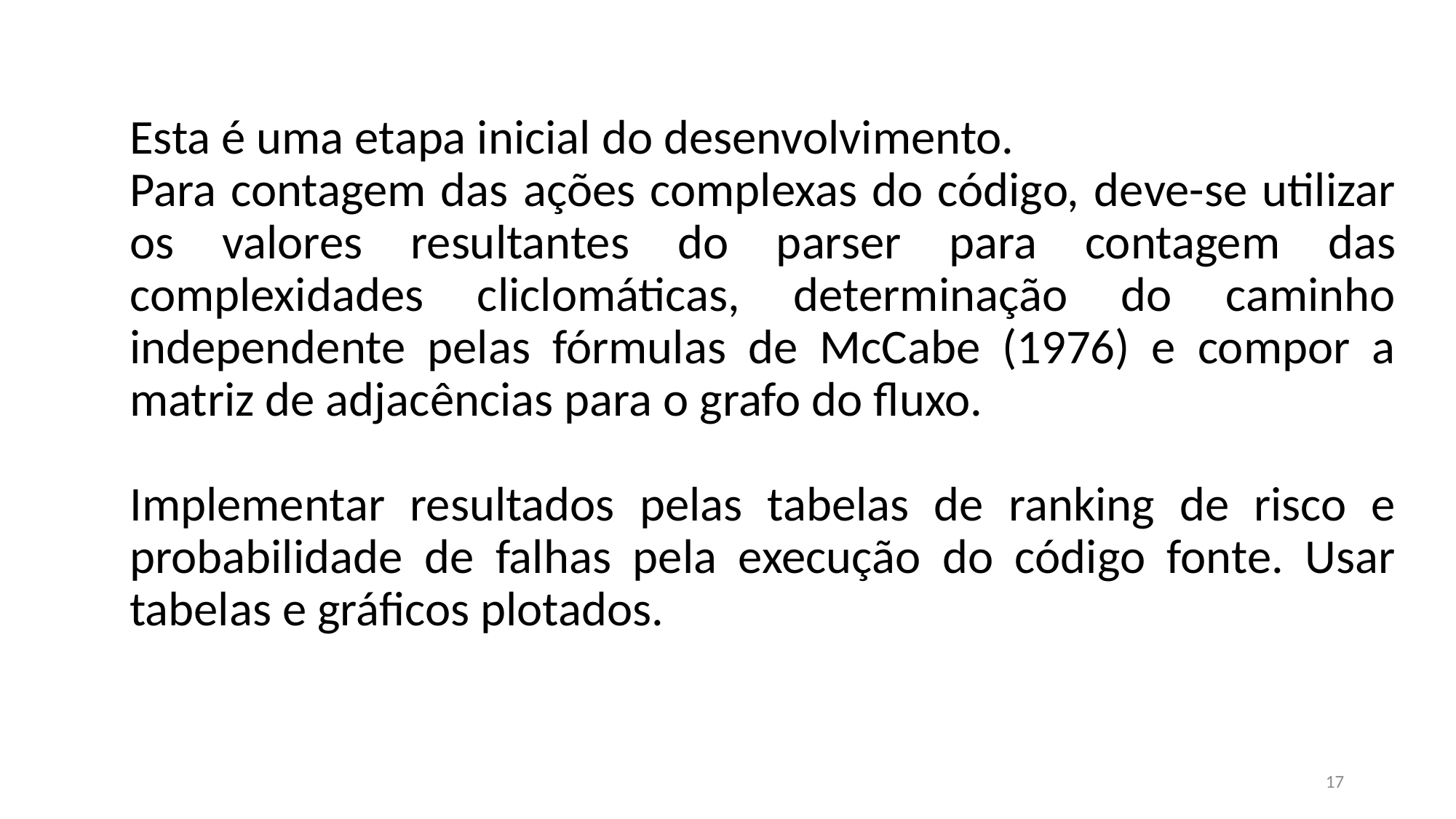

Esta é uma etapa inicial do desenvolvimento.
Para contagem das ações complexas do código, deve-se utilizar os valores resultantes do parser para contagem das complexidades cliclomáticas, determinação do caminho independente pelas fórmulas de McCabe (1976) e compor a matriz de adjacências para o grafo do fluxo.

Implementar resultados pelas tabelas de ranking de risco e probabilidade de falhas pela execução do código fonte. Usar tabelas e gráficos plotados.

17